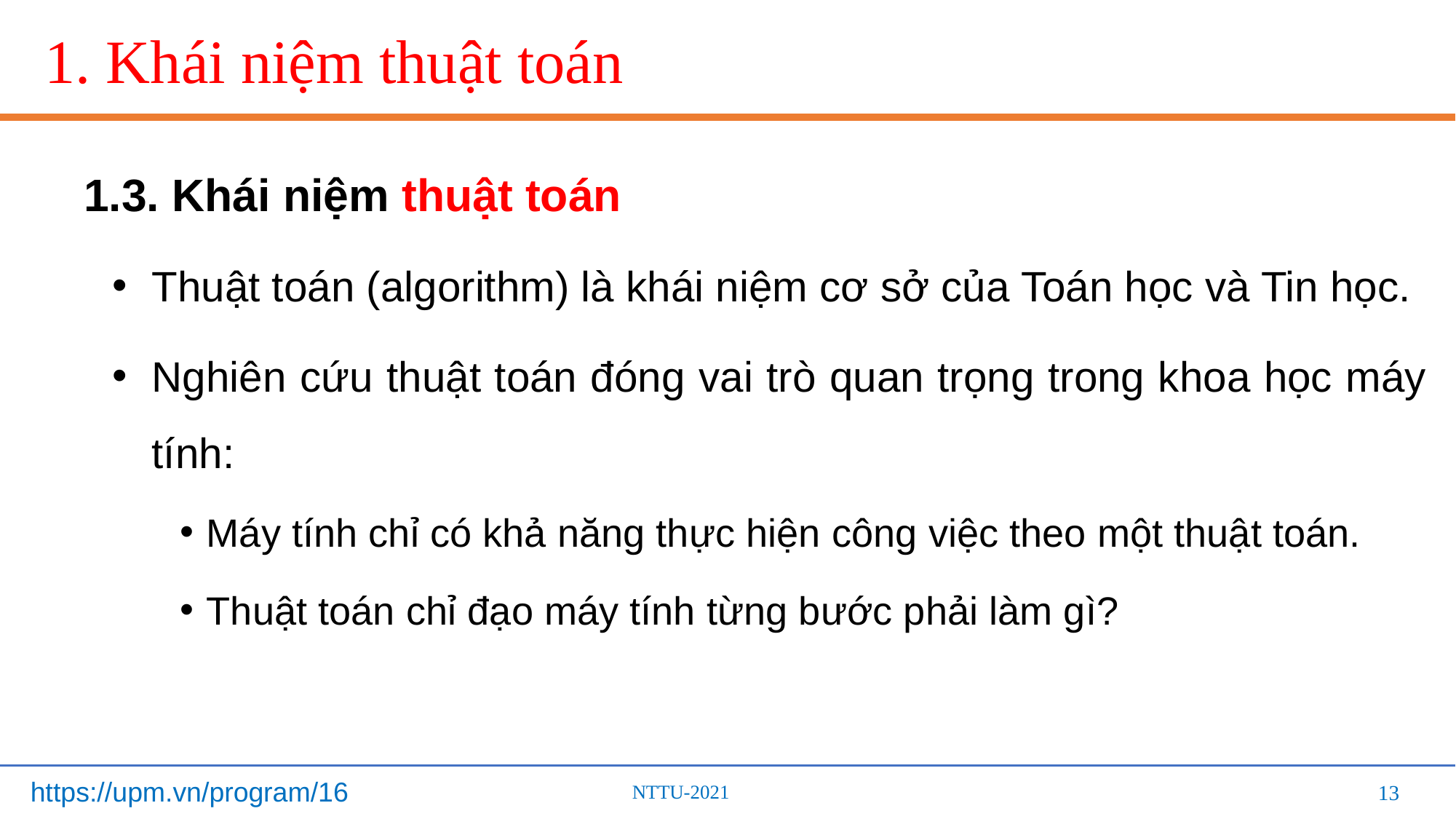

# 1. Khái niệm thuật toán
1.3. Khái niệm thuật toán
Thuật toán (algorithm) là khái niệm cơ sở của Toán học và Tin học.
Nghiên cứu thuật toán đóng vai trò quan trọng trong khoa học máy tính:
Máy tính chỉ có khả năng thực hiện công việc theo một thuật toán.
Thuật toán chỉ đạo máy tính từng bước phải làm gì?
13
13